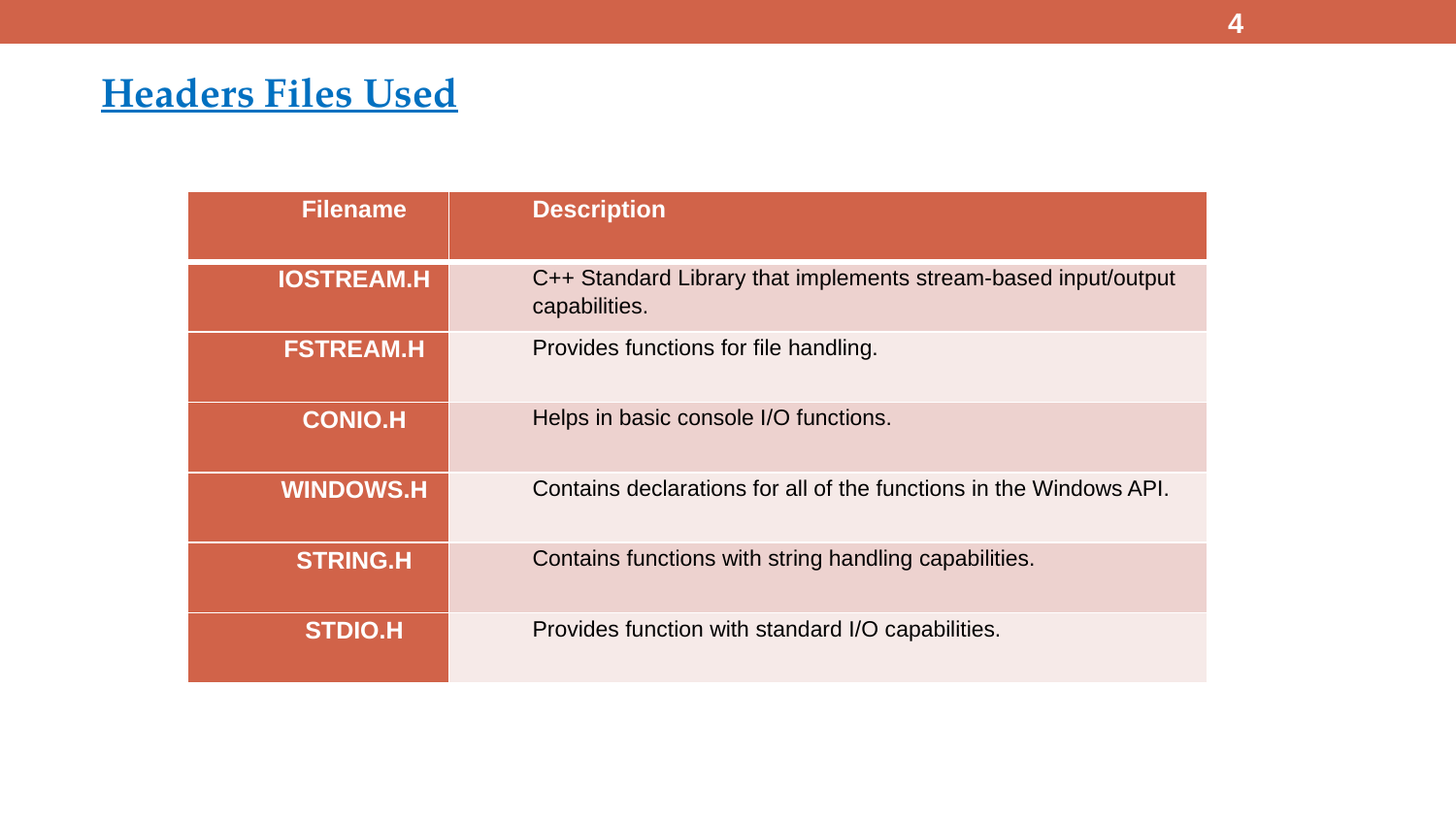

4
Headers Files Used
| Filename | Description |
| --- | --- |
| IOSTREAM.H | C++ Standard Library that implements stream-based input/output capabilities. |
| FSTREAM.H | Provides functions for file handling. |
| CONIO.H | Helps in basic console I/O functions. |
| WINDOWS.H | Contains declarations for all of the functions in the Windows API. |
| STRING.H | Contains functions with string handling capabilities. |
| STDIO.H | Provides function with standard I/O capabilities. |